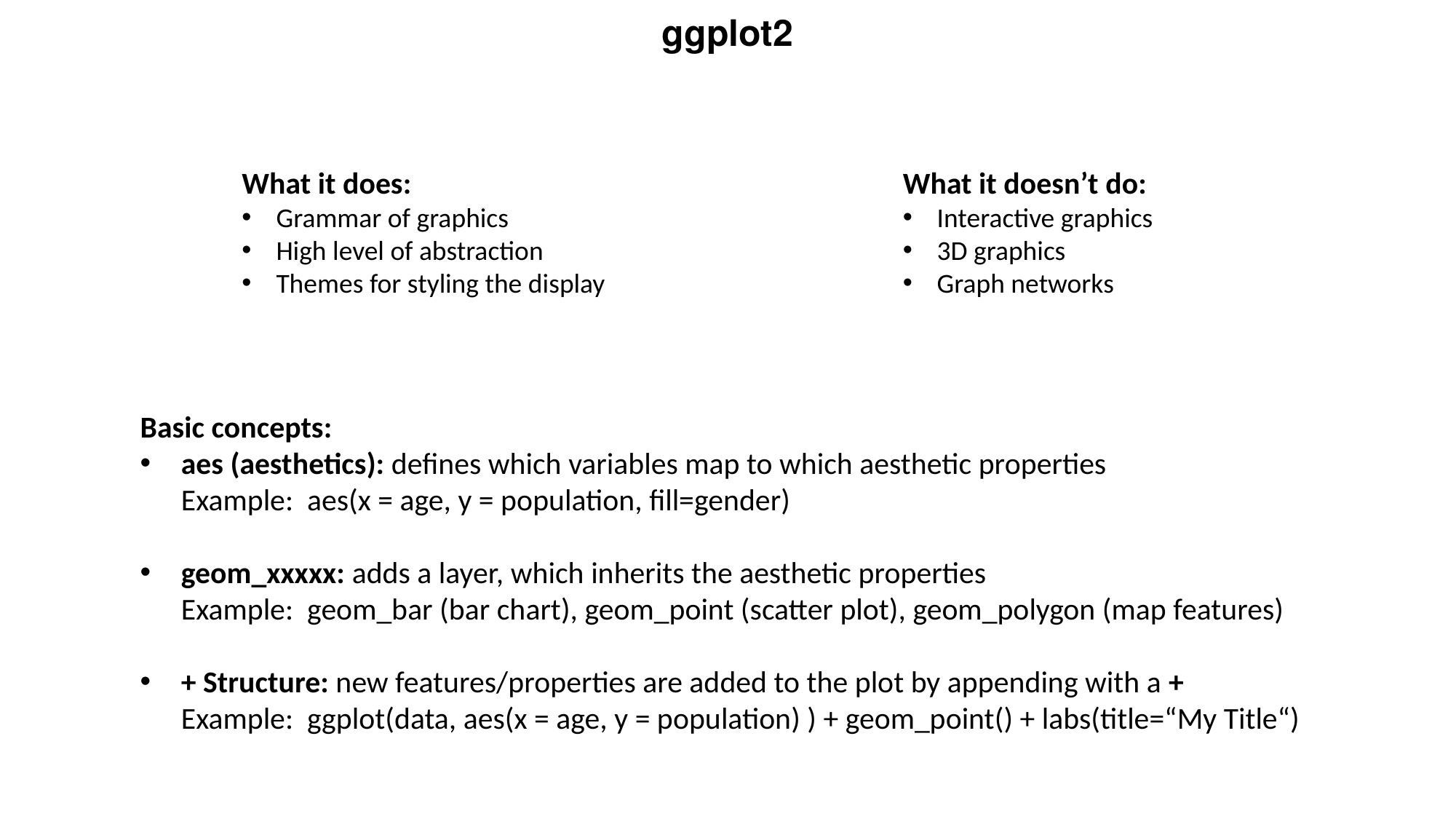

ggplot2
What it does:
Grammar of graphics
High level of abstraction
Themes for styling the display
What it doesn’t do:
Interactive graphics
3D graphics
Graph networks

Basic concepts:
aes (aesthetics): defines which variables map to which aesthetic properties
Example:  aes(x = age, y = population, fill=gender)
geom_xxxxx: adds a layer, which inherits the aesthetic properties
Example:  geom_bar (bar chart), geom_point (scatter plot), geom_polygon (map features)
+ Structure: new features/properties are added to the plot by appending with a +
Example:  ggplot(data, aes(x = age, y = population) ) + geom_point() + labs(title=“My Title“)